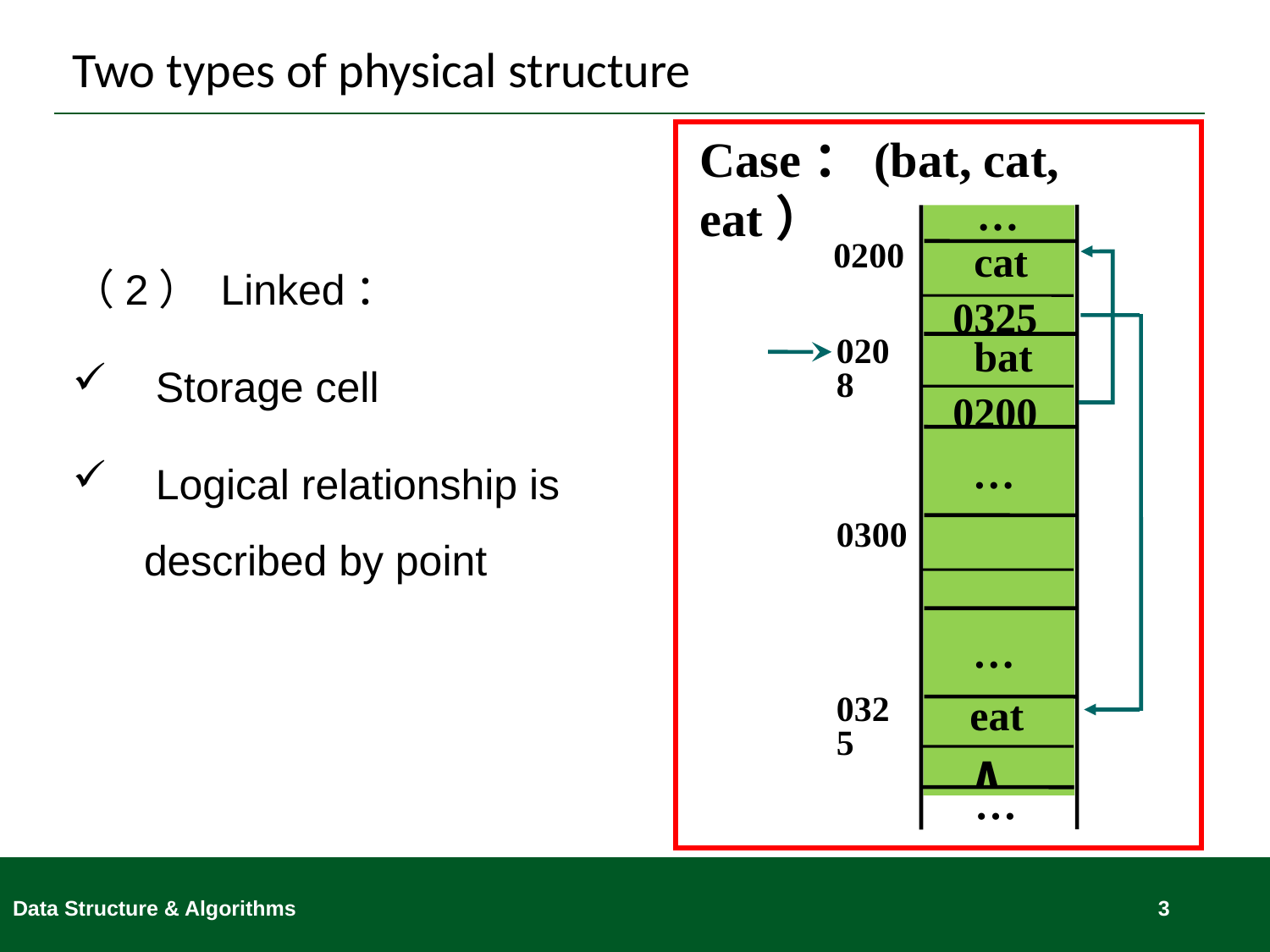

# Two types of physical structure

Case：(bat, cat, eat）
…

0200
0208
…
0300
…
0325
…

  cat
0325
（2） Linked：
 Storage cell
 Logical relationship is described by point

  bat
0200

  eat
  ∧
Data Structure & Algorithms
3